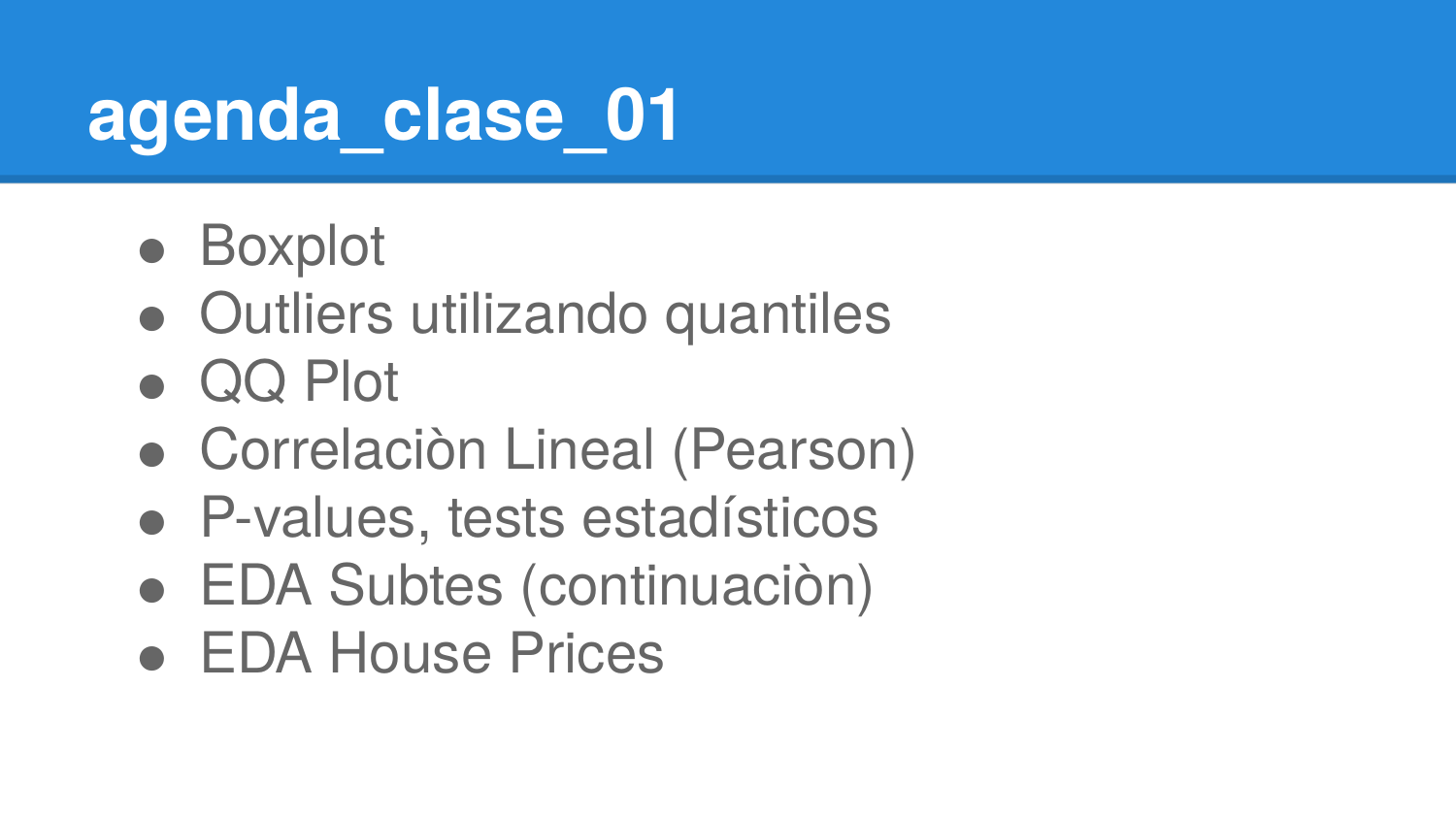

# agenda_clase_01
Boxplot
Outliers utilizando quantiles
QQ Plot
Correlaciòn Lineal (Pearson)
P-values, tests estadísticos
EDA Subtes (continuaciòn)
EDA House Prices